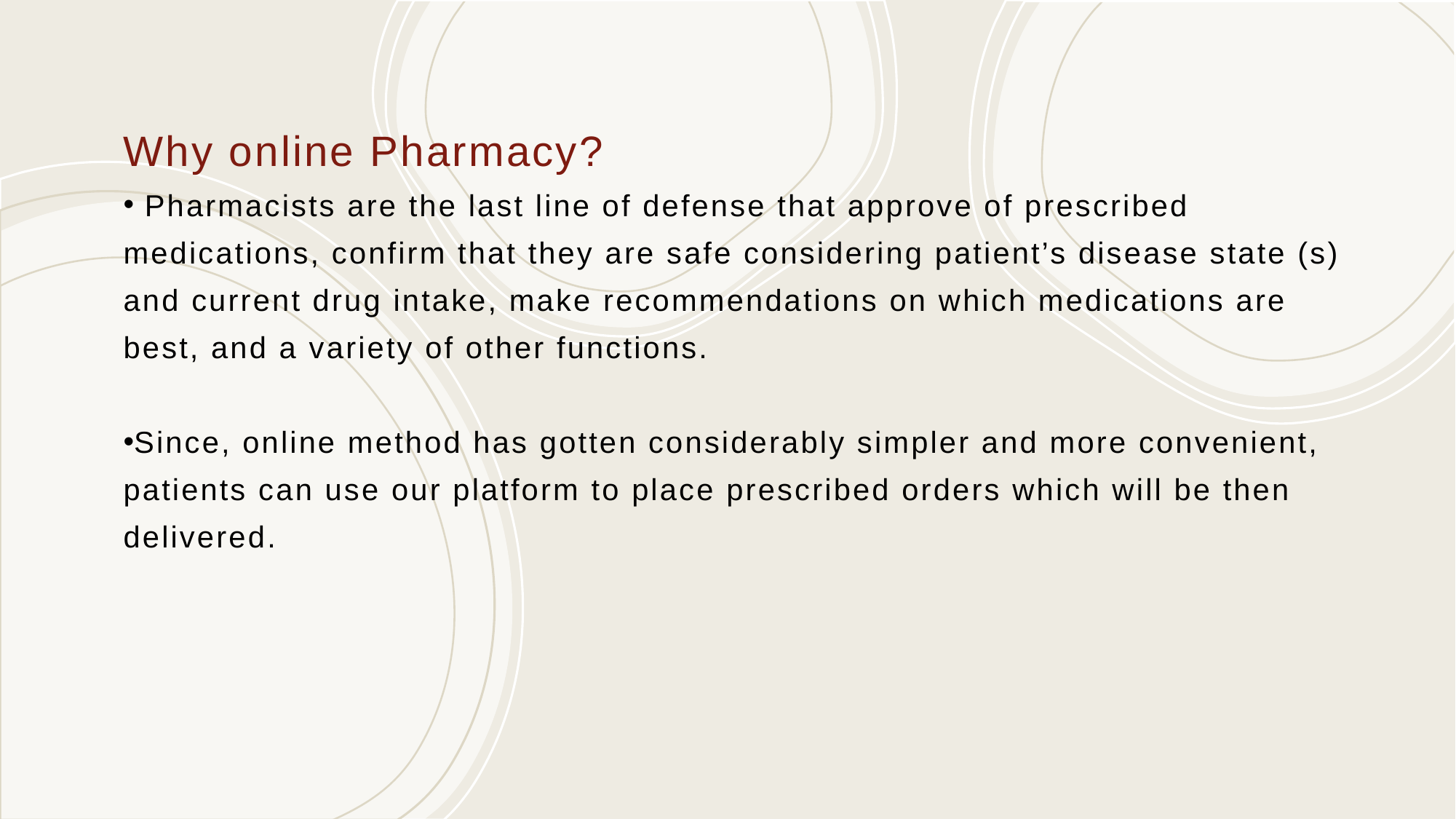

Why online Pharmacy?
 Pharmacists are the last line of defense that approve of prescribed medications, confirm that they are safe considering patient’s disease state (s) and current drug intake, make recommendations on which medications are best, and a variety of other functions.

Since, online method has gotten considerably simpler and more convenient, patients can use our platform to place prescribed orders which will be then delivered.